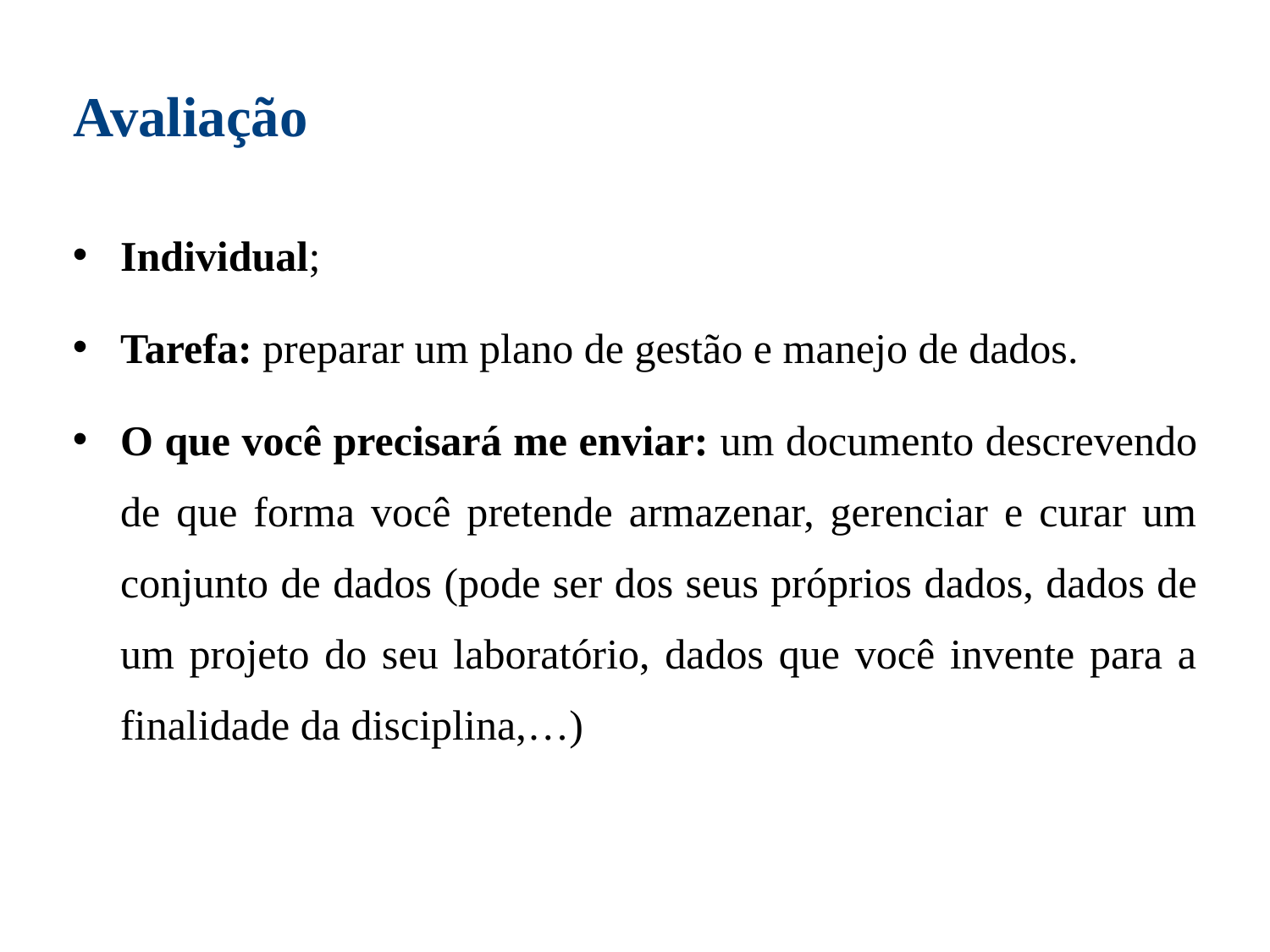

Avaliação
Individual;
Tarefa: preparar um plano de gestão e manejo de dados.
O que você precisará me enviar: um documento descrevendo de que forma você pretende armazenar, gerenciar e curar um conjunto de dados (pode ser dos seus próprios dados, dados de um projeto do seu laboratório, dados que você invente para a finalidade da disciplina,…)